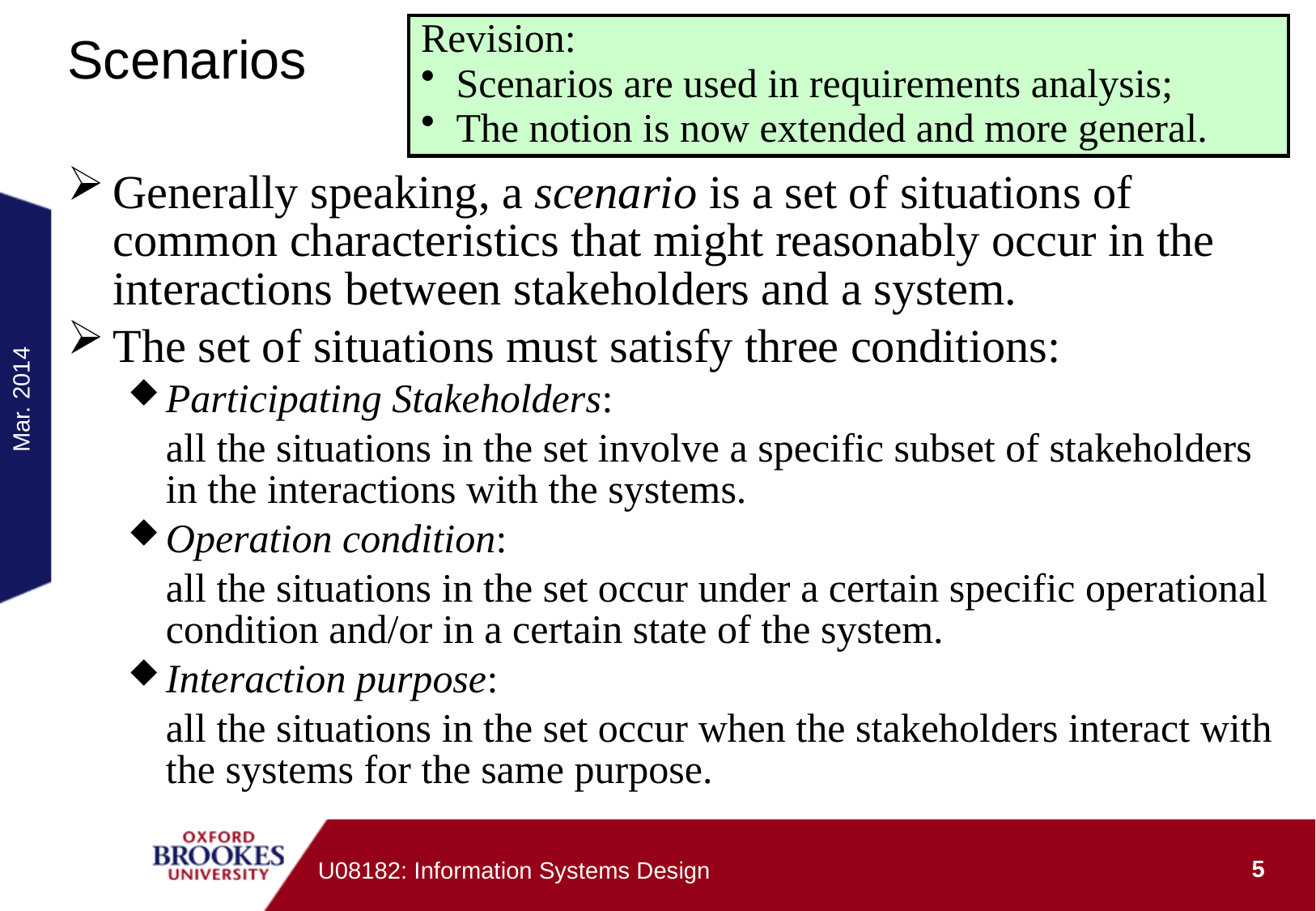

# Scenarios
Revision:
Scenarios are used in requirements analysis;
The notion is now extended and more general.
Generally speaking, a scenario is a set of situations of common characteristics that might reasonably occur in the interactions between stakeholders and a system.
The set of situations must satisfy three conditions:
Participating Stakeholders:
	all the situations in the set involve a specific subset of stakeholders in the interactions with the systems.
Operation condition:
	all the situations in the set occur under a certain specific operational condition and/or in a certain state of the system.
Interaction purpose:
	all the situations in the set occur when the stakeholders interact with the systems for the same purpose.
Mar. 2014
5
U08182: Information Systems Design